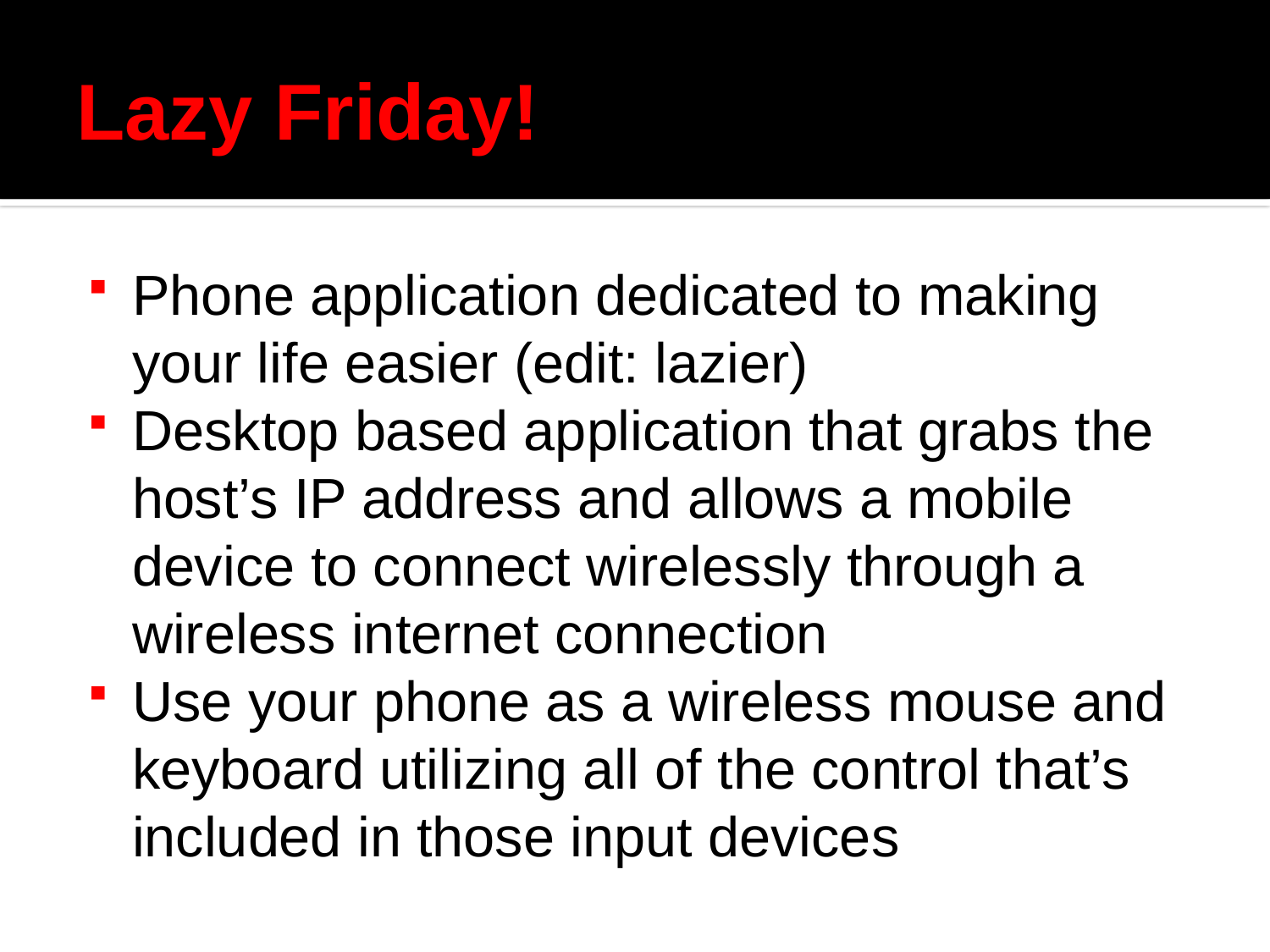

# Lazy Friday!
Phone application dedicated to making your life easier (edit: lazier)
Desktop based application that grabs the host’s IP address and allows a mobile device to connect wirelessly through a wireless internet connection
Use your phone as a wireless mouse and keyboard utilizing all of the control that’s included in those input devices